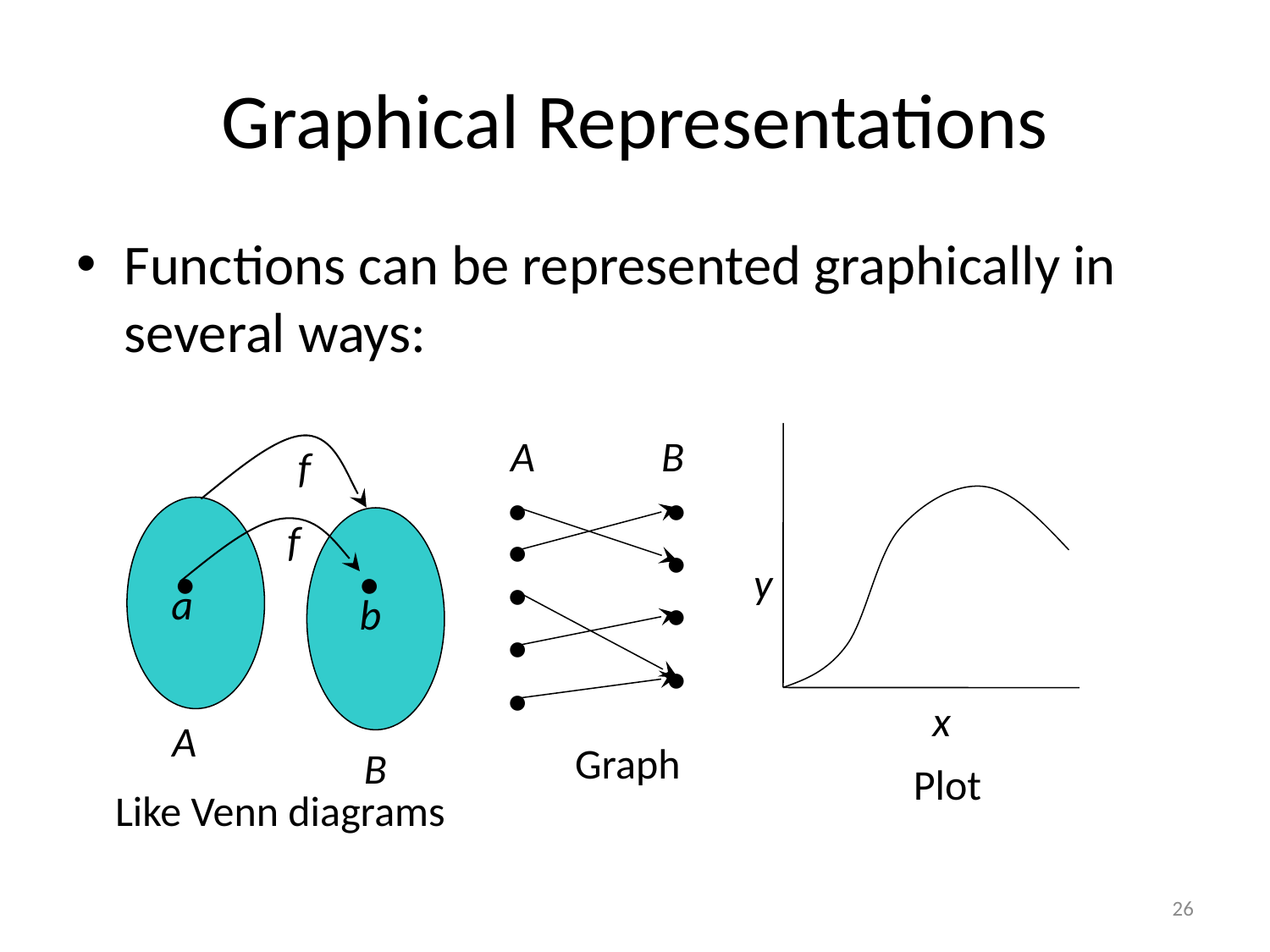

# Graphical Representations
Functions can be represented graphically in several ways:
A
B

f

•
•

f

•
•
•
•
y
•
a
b
•

•

•
•

x
A
Graph
B
Plot
Like Venn diagrams
26